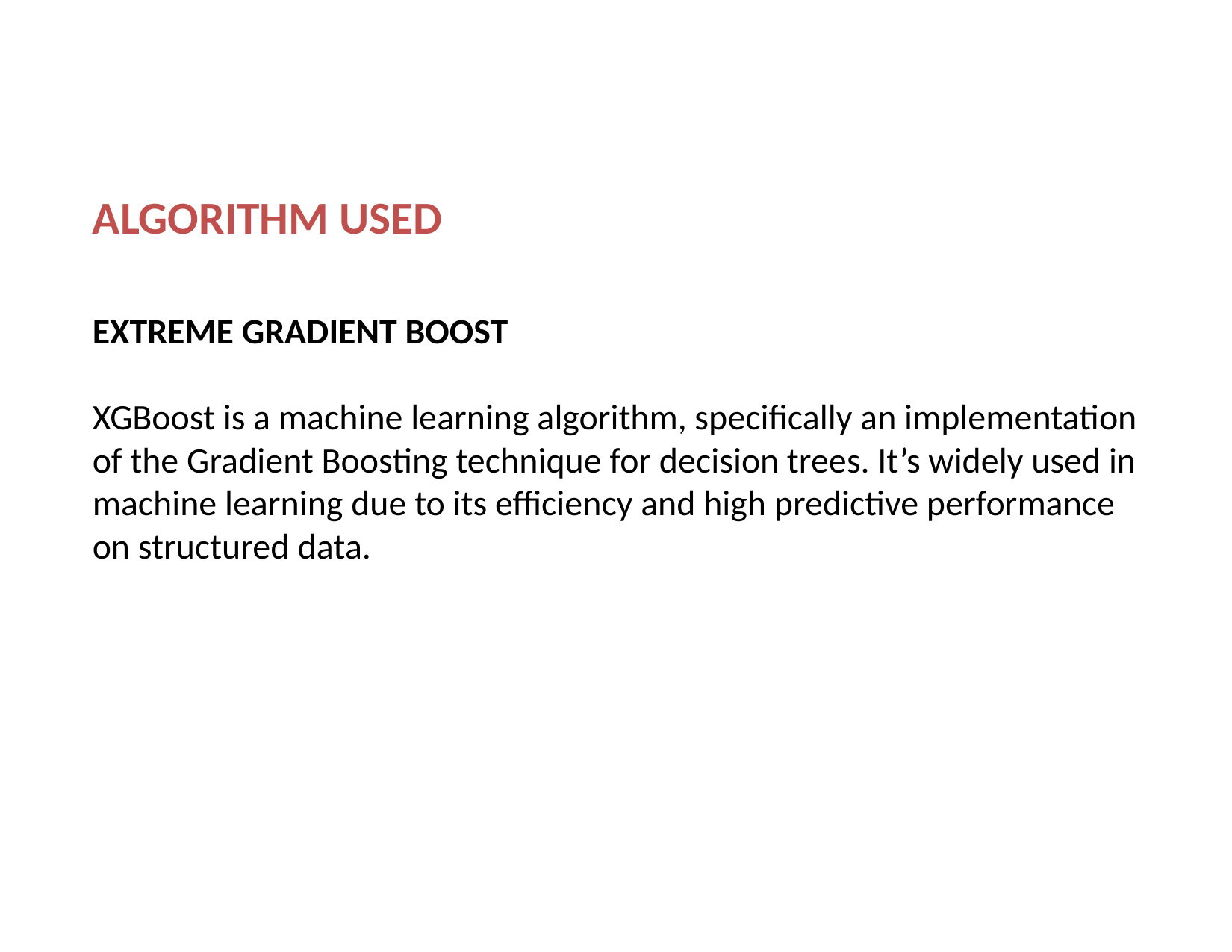

# ALGORITHM USED
EXTREME GRADIENT BOOST

XGBoost is a machine learning algorithm, specifically an implementation of the Gradient Boosting technique for decision trees. It’s widely used in machine learning due to its efficiency and high predictive performance on structured data.